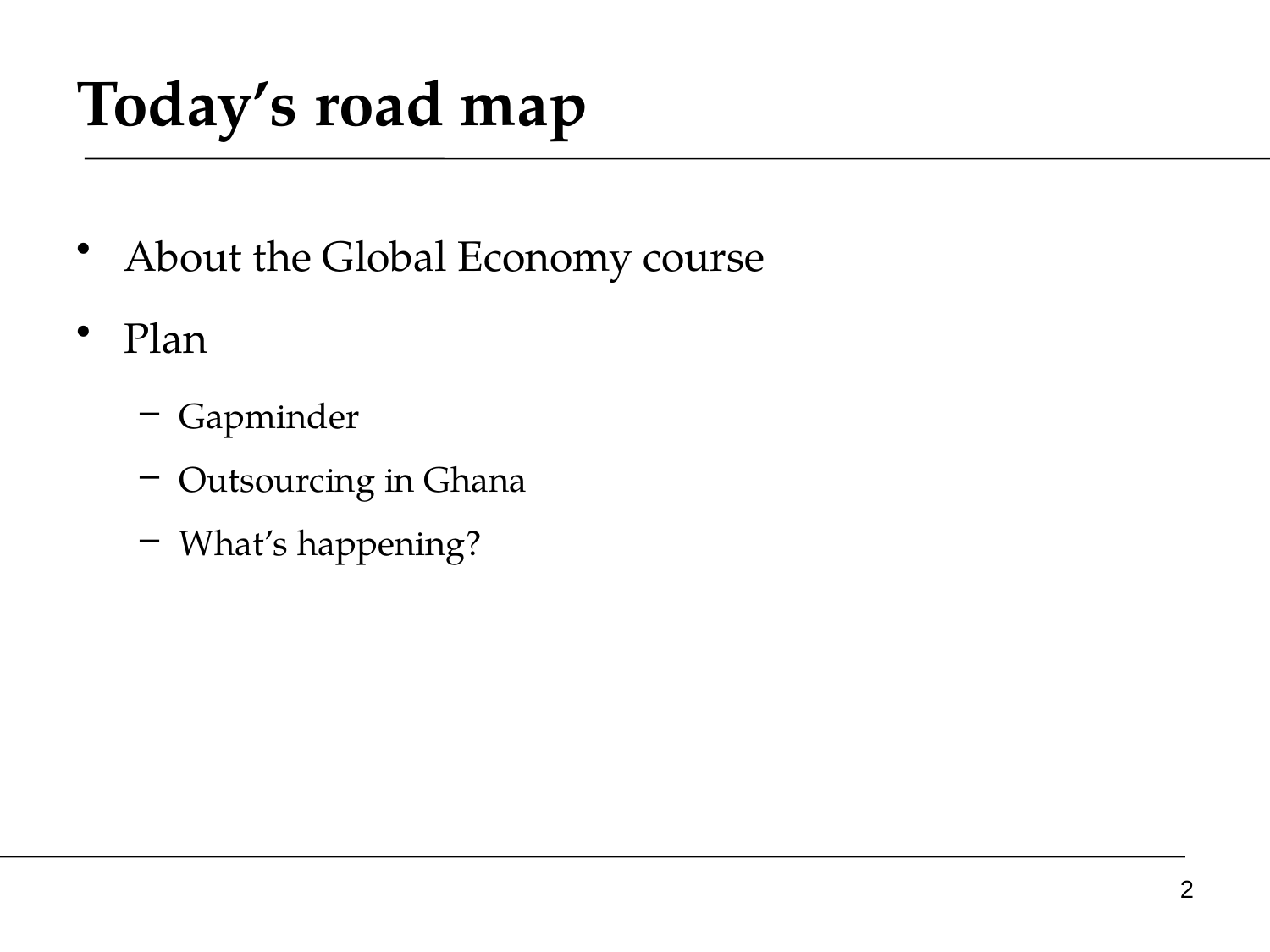

# Today’s road map
About the Global Economy course
Plan
Gapminder
Outsourcing in Ghana
What’s happening?
2